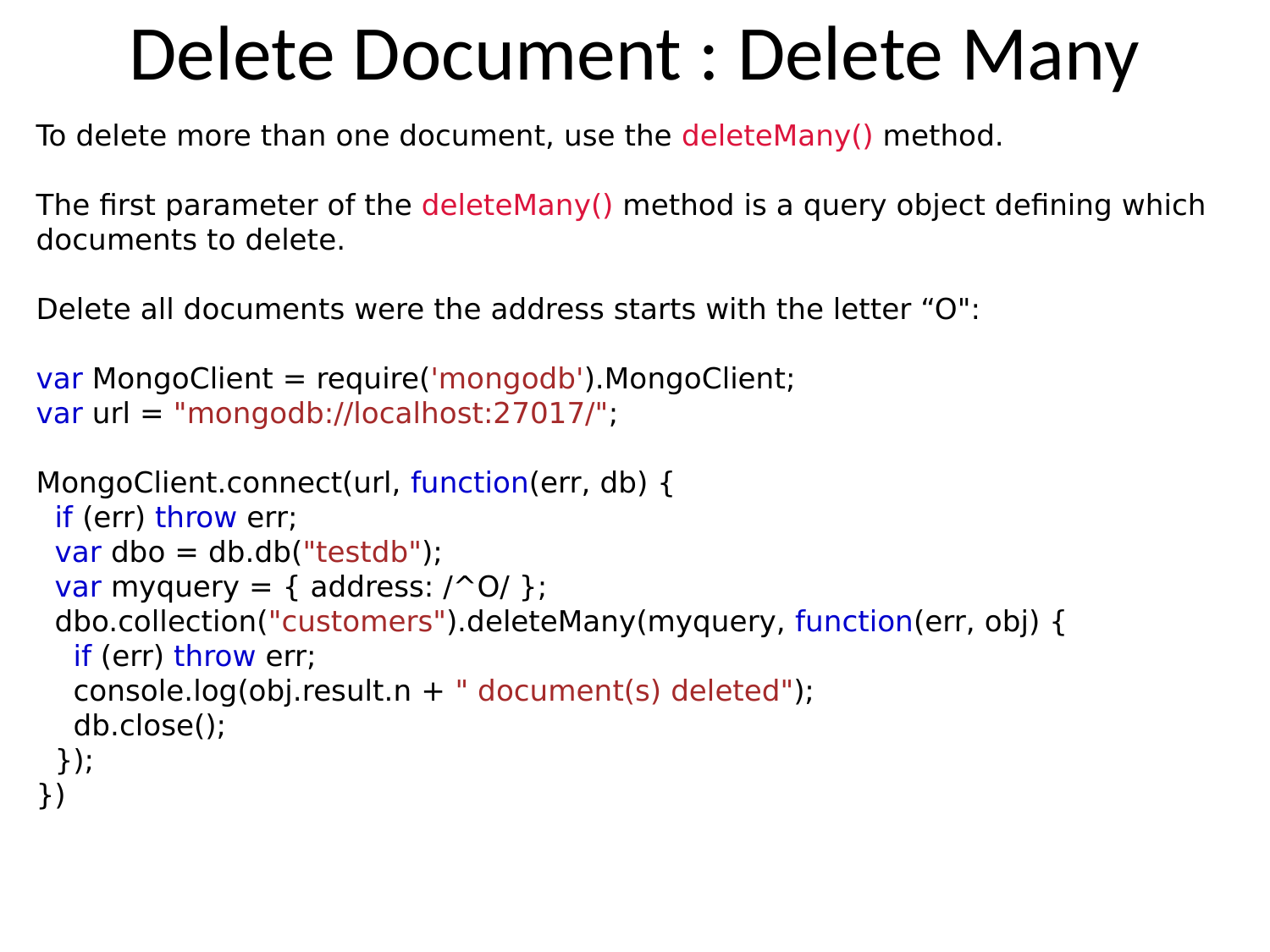

# Delete Document : Delete Many
To delete more than one document, use the deleteMany() method.

The first parameter of the deleteMany() method is a query object defining which documents to delete.

Delete all documents were the address starts with the letter “O":

var MongoClient = require('mongodb').MongoClient;
var url = "mongodb://localhost:27017/";

MongoClient.connect(url, function(err, db) {
  if (err) throw err;
  var dbo = db.db("testdb");
  var myquery = { address: /^O/ };
  dbo.collection("customers").deleteMany(myquery, function(err, obj) {
    if (err) throw err;
    console.log(obj.result.n + " document(s) deleted");
    db.close();
  });
})